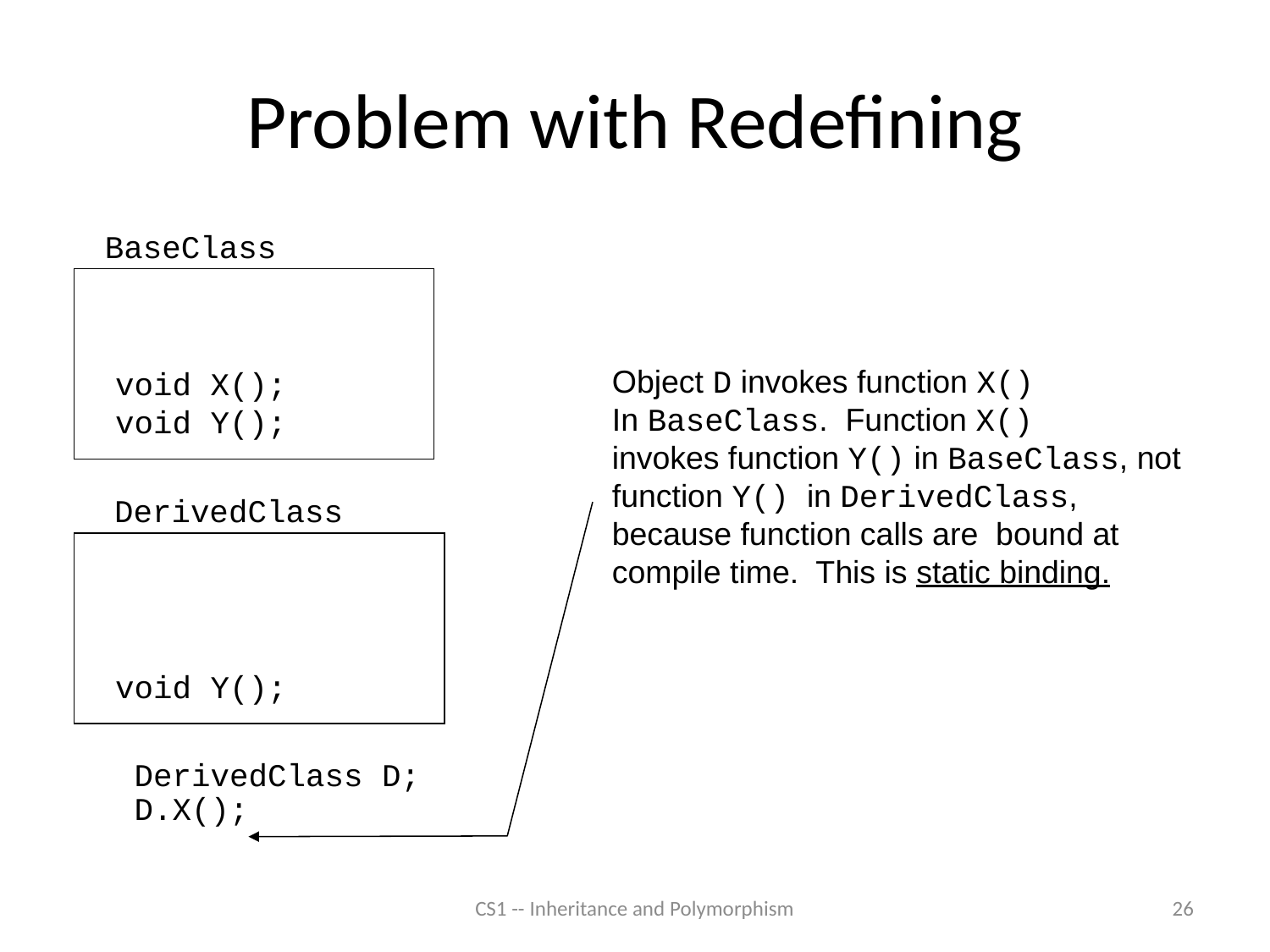

# Problem with Redefining
BaseClass

Object D invokes function X()
In BaseClass.  Function X()
invokes function Y() in BaseClass, not function Y()  in DerivedClass,
because function calls are  bound at compile time.  This is static binding.
void X();
void Y();
DerivedClass

void Y();
DerivedClass D;
D.X();
CS1 -- Inheritance and Polymorphism
26